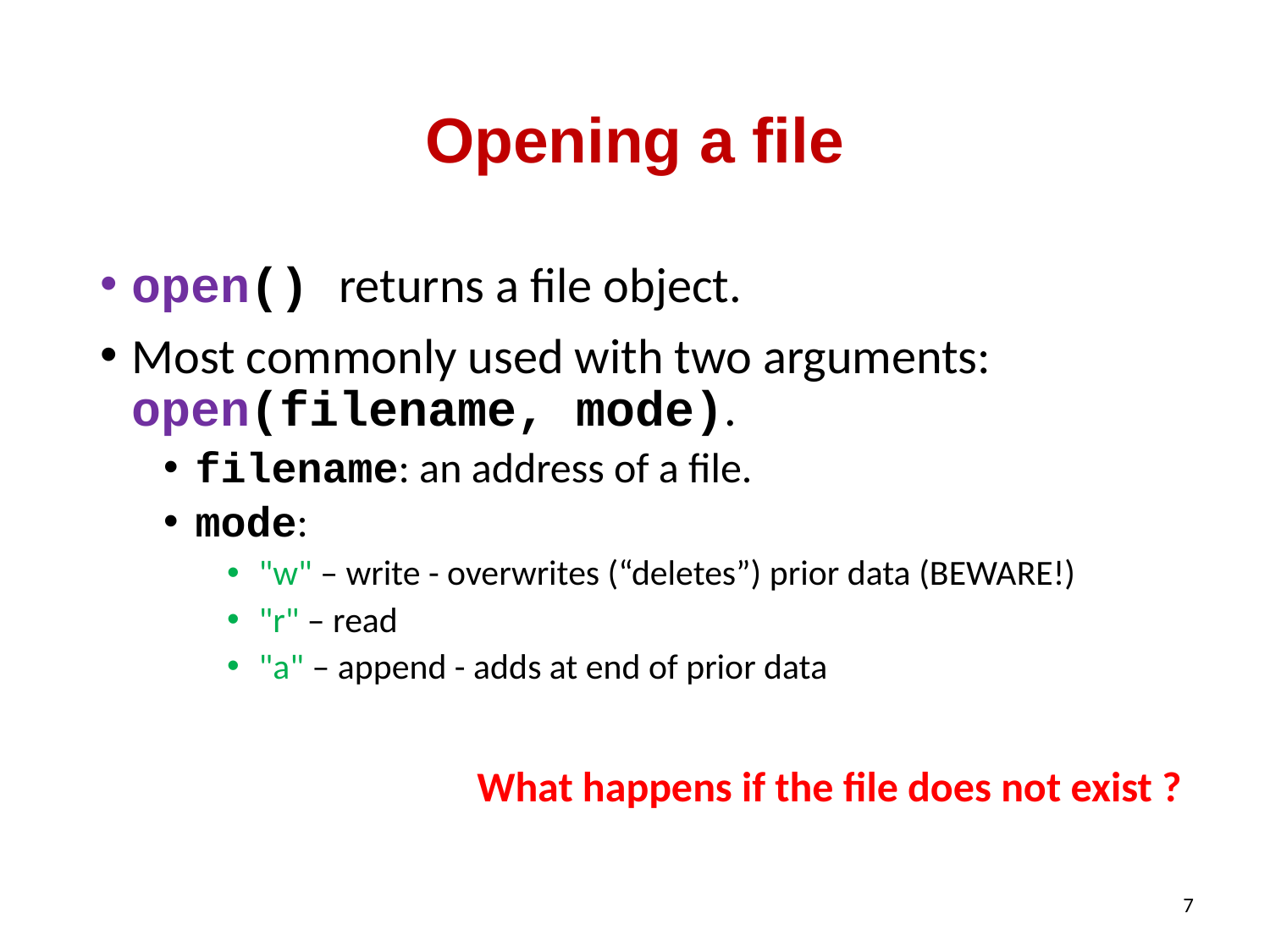

# Opening a file
open() returns a file object.
Most commonly used with two arguments: open(filename, mode).
filename: an address of a file.
mode:
"w" – write - overwrites (“deletes”) prior data (BEWARE!)
"r" – read
"a" – append - adds at end of prior data
What happens if the file does not exist ?
7